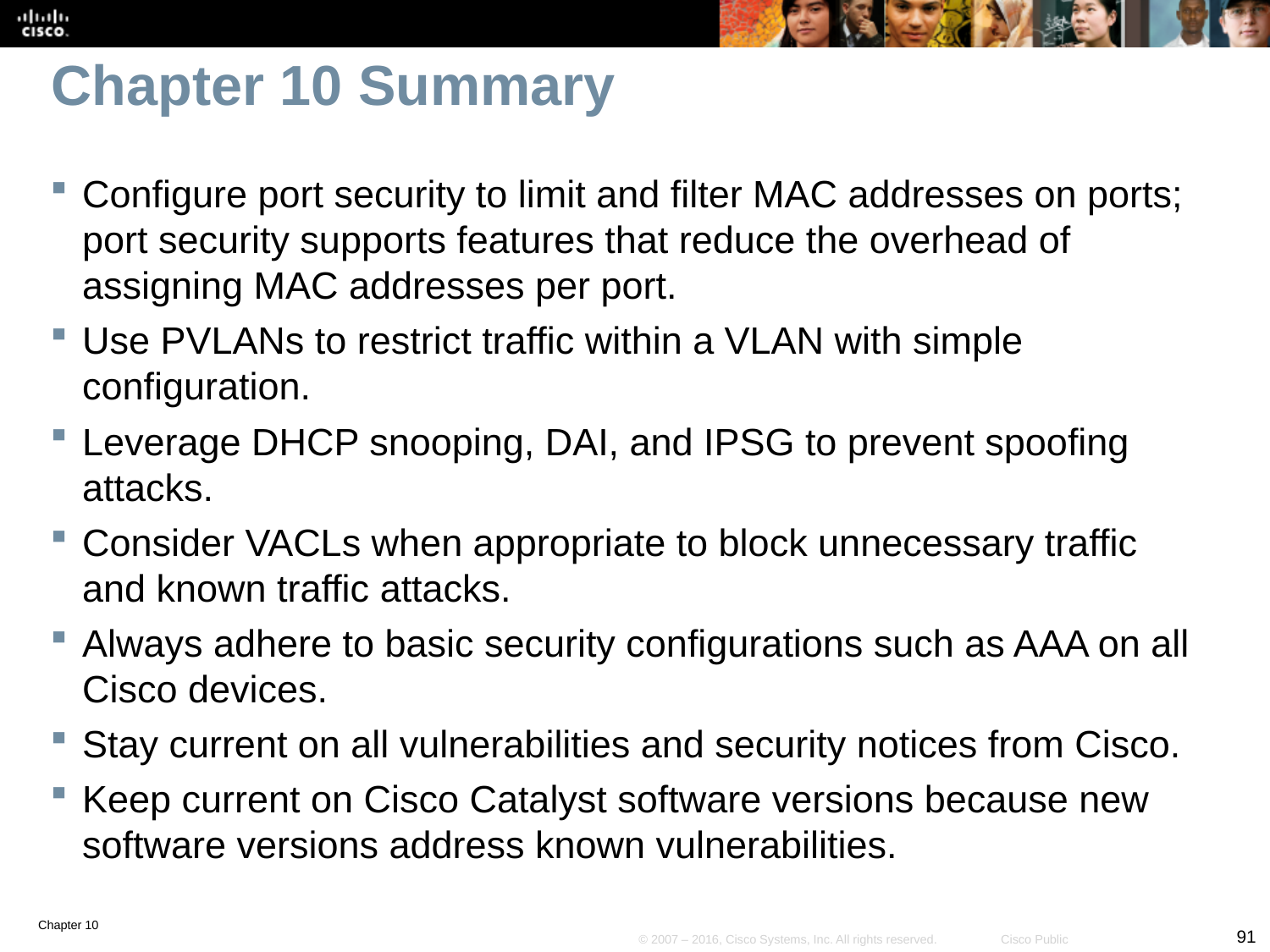

# Chapter 10 Summary
Configure port security to limit and filter MAC addresses on ports; port security supports features that reduce the overhead of assigning MAC addresses per port.
Use PVLANs to restrict traffic within a VLAN with simple configuration.
Leverage DHCP snooping, DAI, and IPSG to prevent spoofing attacks.
Consider VACLs when appropriate to block unnecessary traffic and known traffic attacks.
Always adhere to basic security configurations such as AAA on all Cisco devices.
Stay current on all vulnerabilities and security notices from Cisco.
Keep current on Cisco Catalyst software versions because new software versions address known vulnerabilities.